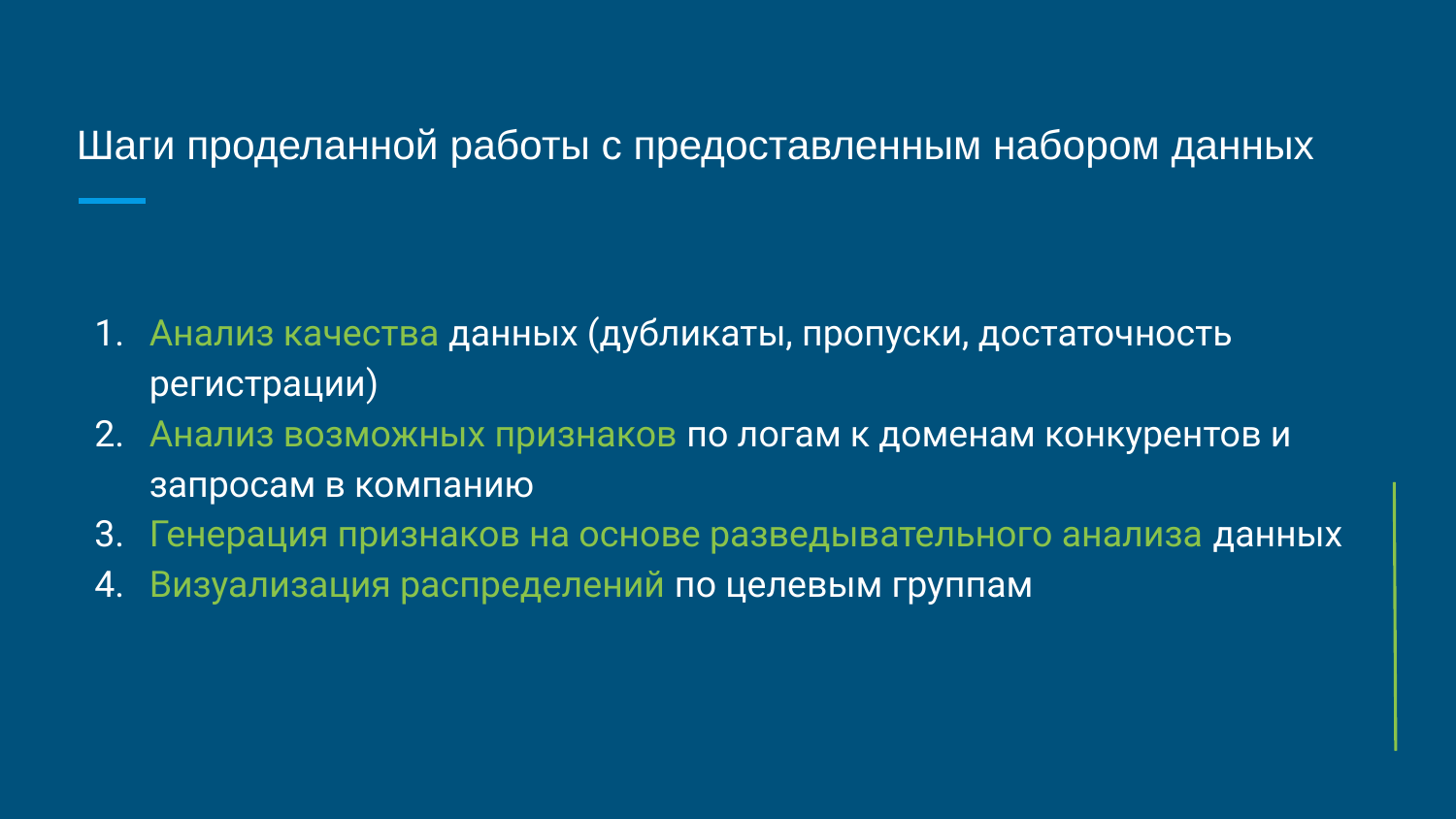

# Шаги проделанной работы с предоставленным набором данных
Анализ качества данных (дубликаты, пропуски, достаточность регистрации)
Анализ возможных признаков по логам к доменам конкурентов и запросам в компанию
Генерация признаков на основе разведывательного анализа данных
Визуализация распределений по целевым группам